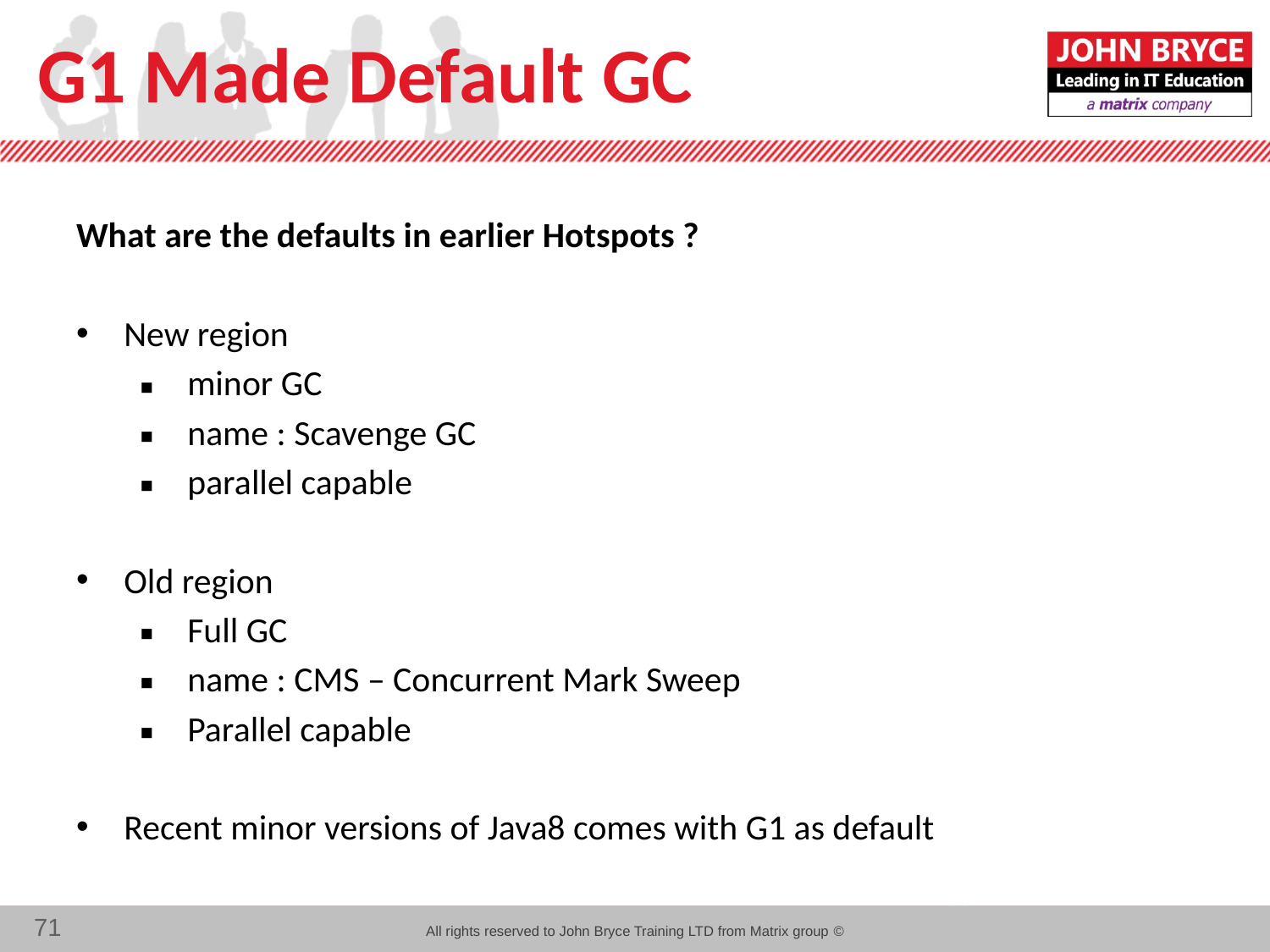

# G1 Made Default GC
What are the defaults in earlier Hotspots ?

New region
minor GC
name : Scavenge GC
parallel capable

Old region
Full GC
name : CMS – Concurrent Mark Sweep
Parallel capable

Recent minor versions of Java8 comes with G1 as default